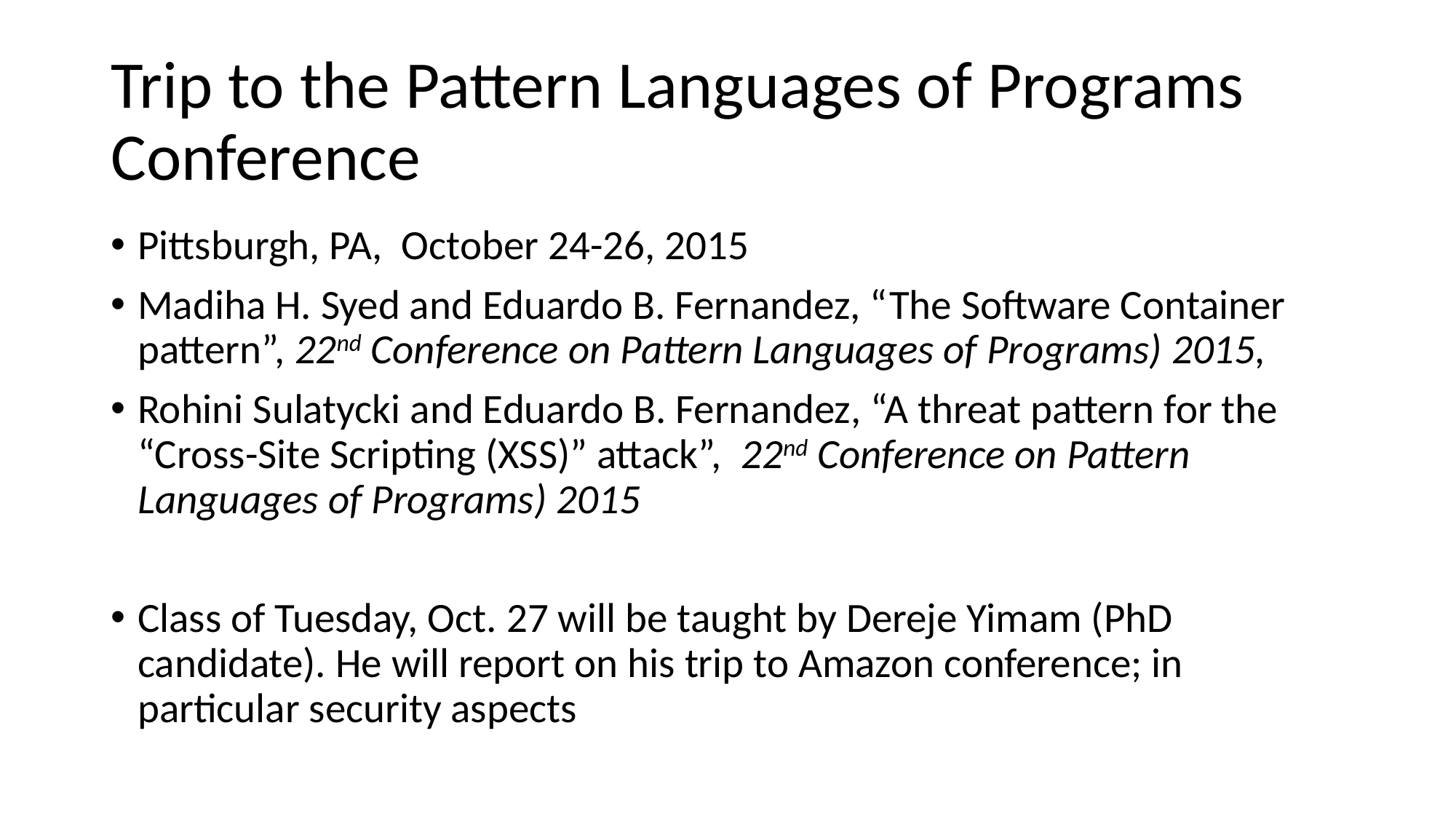

# Trip to the Pattern Languages of Programs Conference
Pittsburgh, PA,  October 24-26, 2015
Madiha H. Syed and Eduardo B. Fernandez, “The Software Container pattern”, 22nd Conference on Pattern Languages of Programs) 2015,
Rohini Sulatycki and Eduardo B. Fernandez, “A threat pattern for the “Cross-Site Scripting (XSS)” attack”,  22nd Conference on Pattern Languages of Programs) 2015

Class of Tuesday, Oct. 27 will be taught by Dereje Yimam (PhD candidate). He will report on his trip to Amazon conference; in particular security aspects